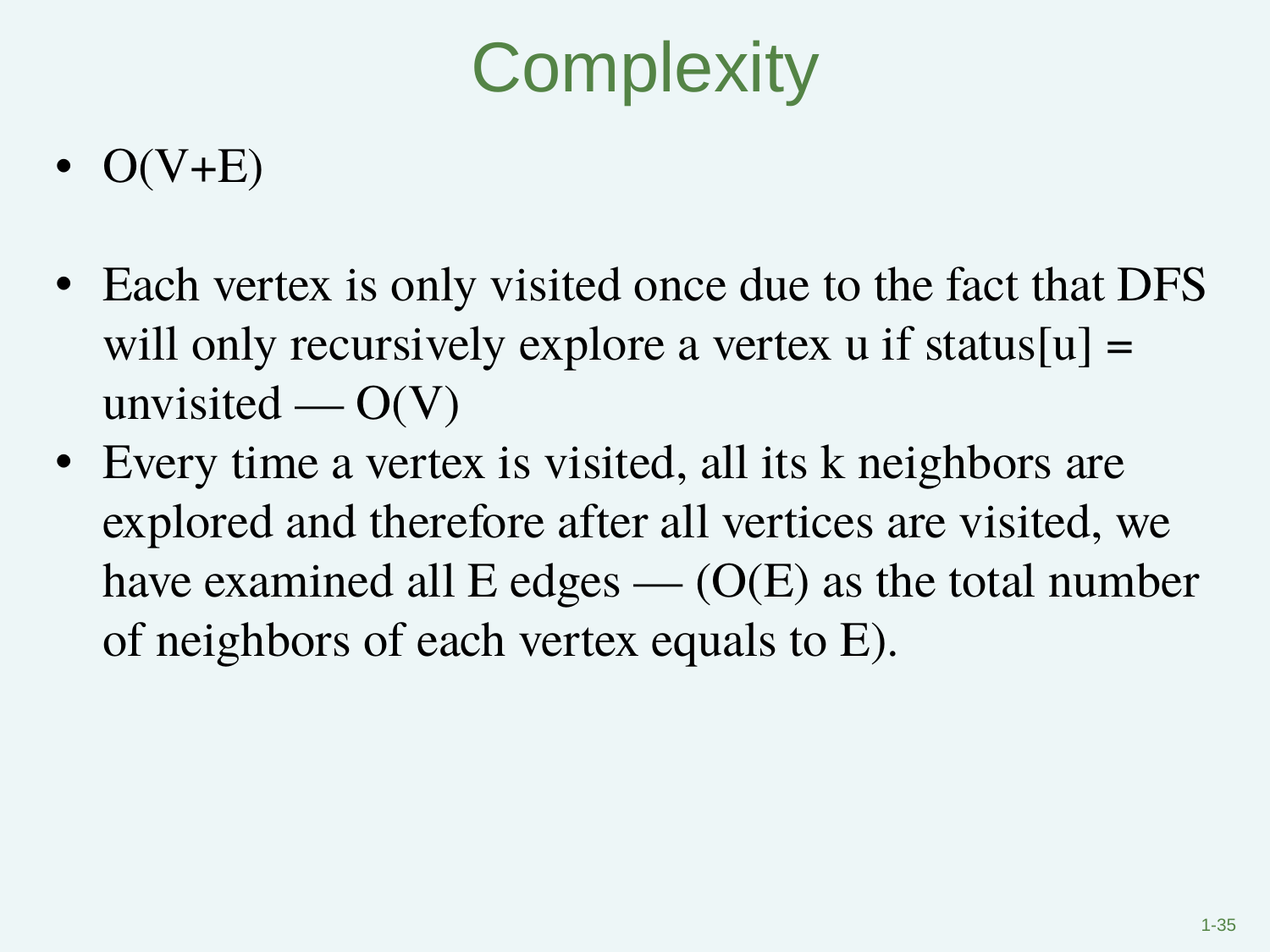

# Complexity
O(V+E)

Each vertex is only visited once due to the fact that DFS will only recursively explore a vertex u if status[u] = unvisited — O(V)
Every time a vertex is visited, all its k neighbors are explored and therefore after all vertices are visited, we have examined all E edges — (O(E) as the total number of neighbors of each vertex equals to E).

1-35